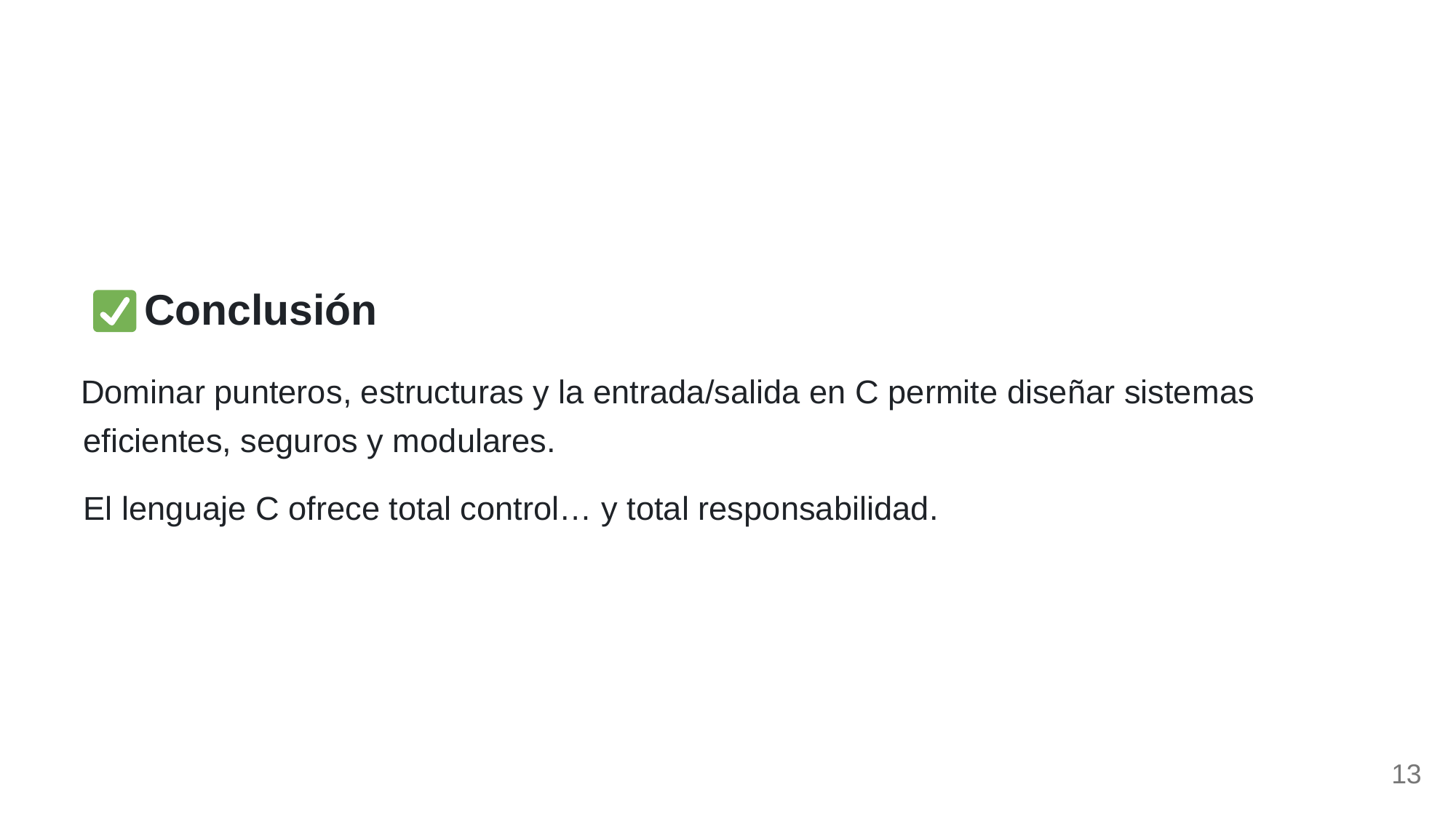

Conclusión

Dominar punteros, estructuras y la entrada/salida en C permite diseñar sistemas
eficientes, seguros y modulares.
El lenguaje C ofrece total control… y total responsabilidad.
13